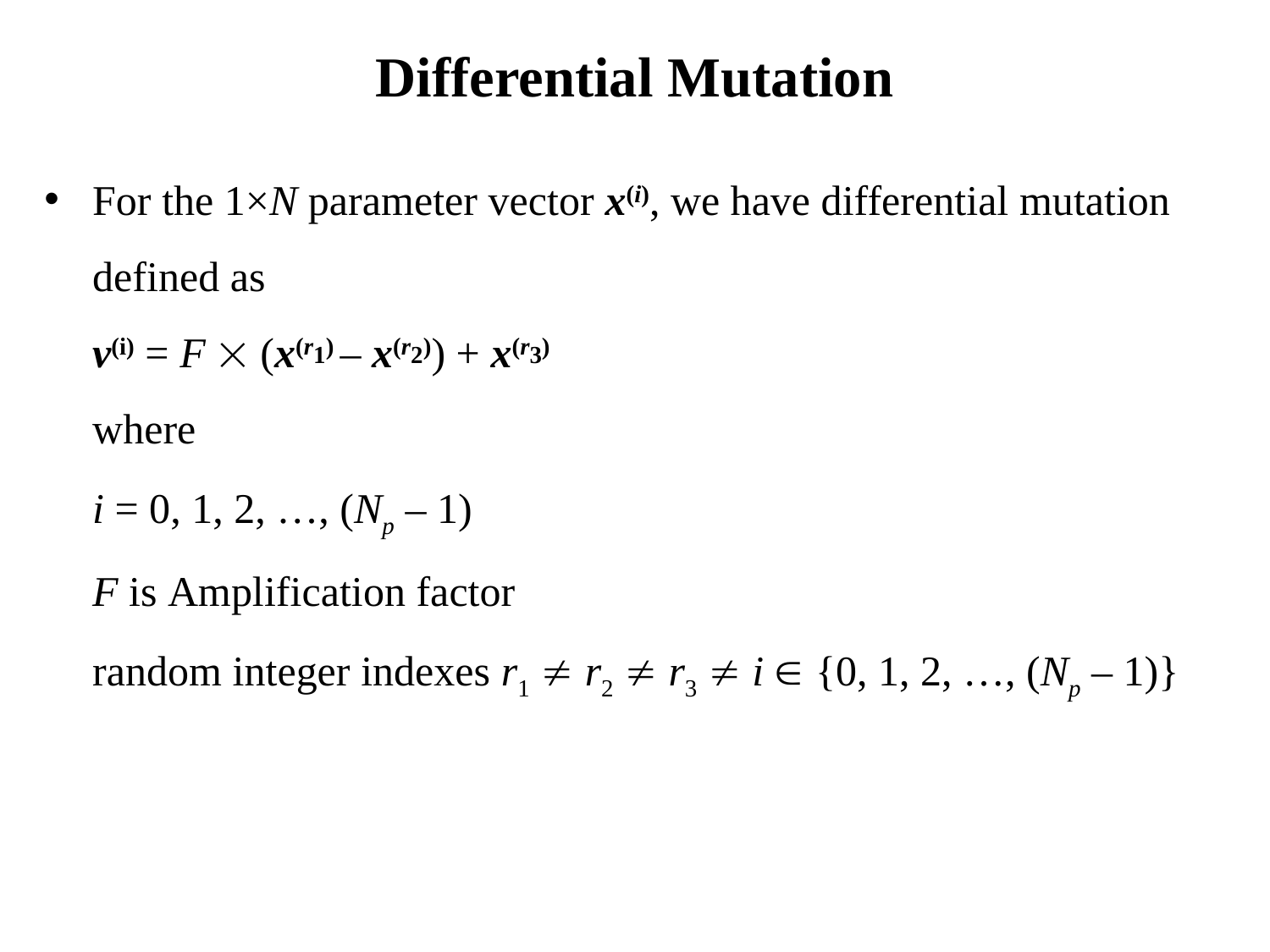

# Differential Mutation
For the 1×N parameter vector x(i), we have differential mutation defined as
	v(i) = F × (x(r1) – x(r2)) + x(r3)
	where
	i = 0, 1, 2, …, (Np – 1)
	F is Amplification factor
	random integer indexes r1 ≠ r2 ≠ r3 ≠ i ∈ {0, 1, 2, …, (Np – 1)}